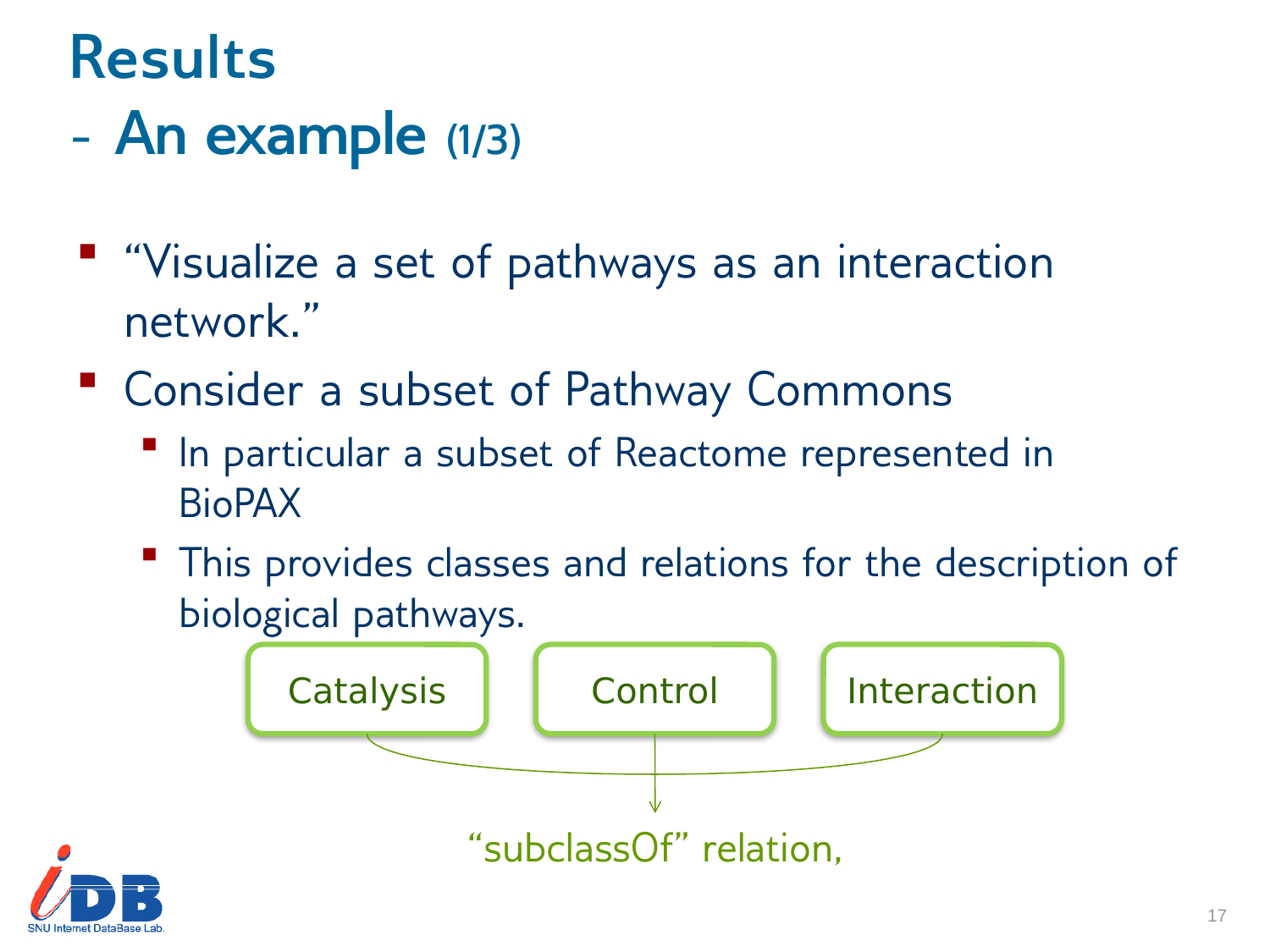

# Results - An example (1/3)
“Visualize a set of pathways as an interaction network.”
Consider a subset of Pathway Commons
In particular a subset of Reactome represented in BioPAX
This provides classes and relations for the description of biological pathways.

Catalysis
Control
Interaction
“subclassOf” relation,
17